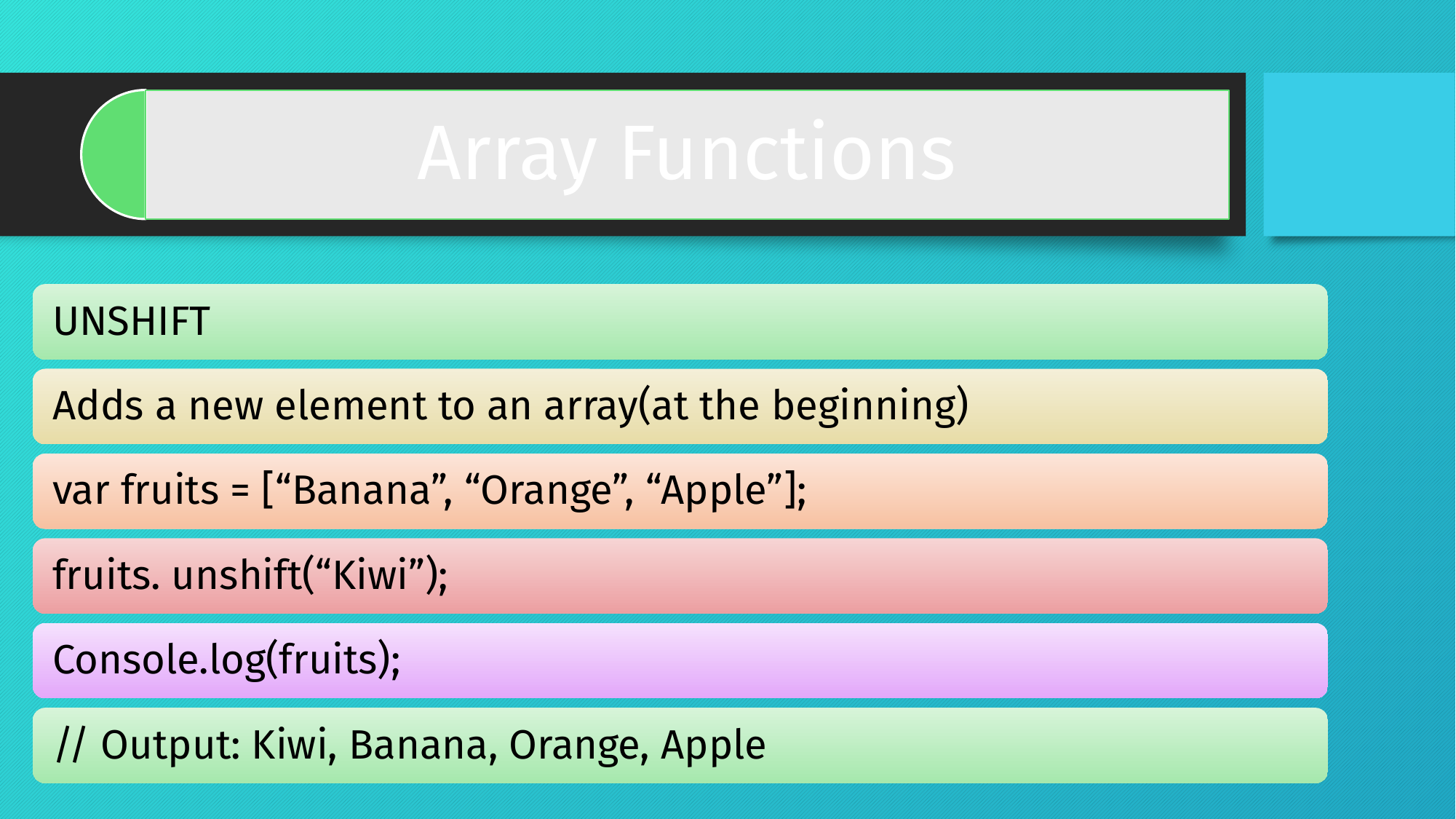

Array Functions
UNSHIFT
Adds a new element to an array(at the beginning)
var fruits = [“Banana”, “Orange”, “Apple”];
fruits. unshift(“Kiwi”);
Console.log(fruits);
// Output: Kiwi, Banana, Orange, Apple